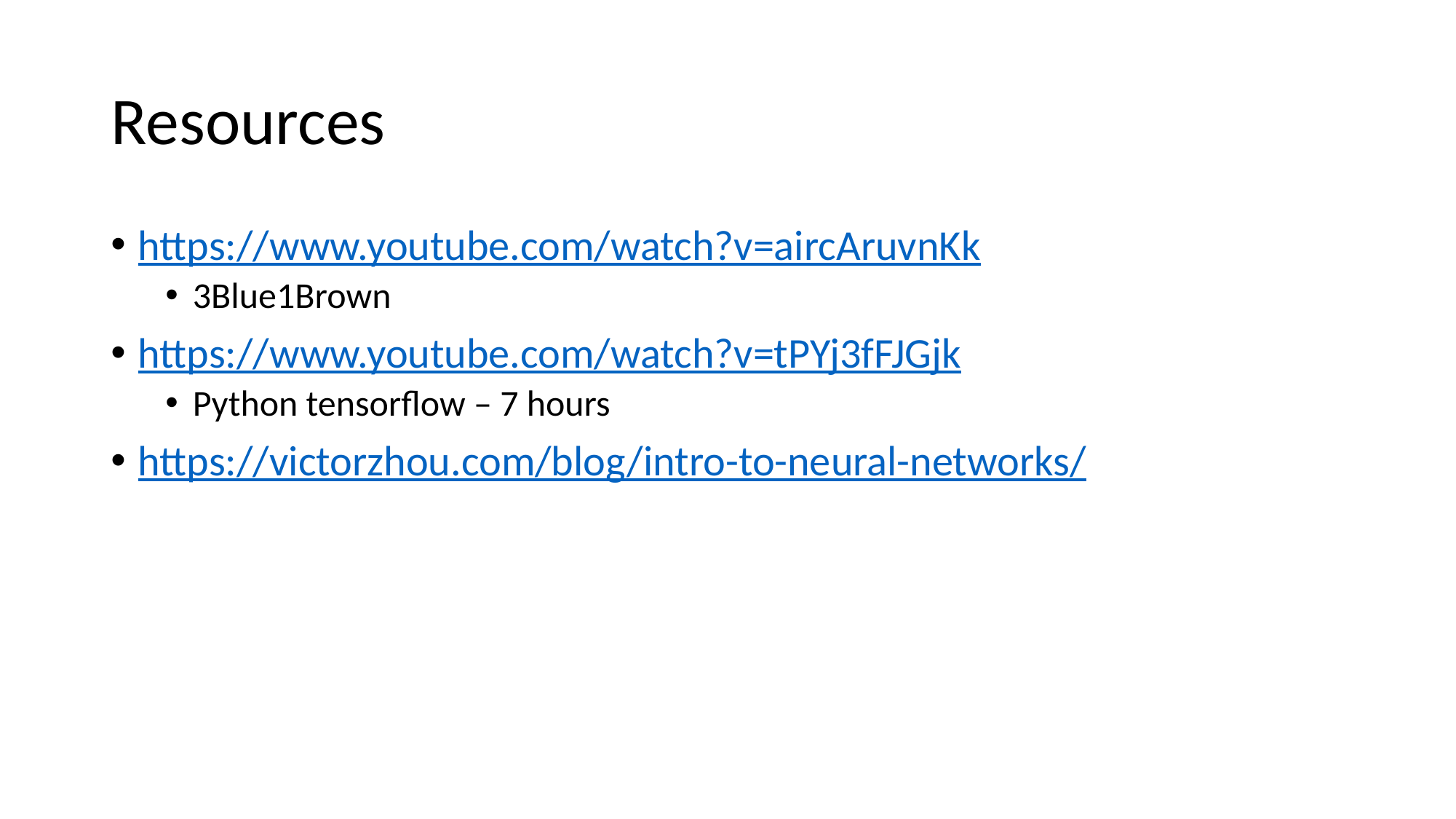

# Resources
https://www.youtube.com/watch?v=aircAruvnKk
3Blue1Brown
https://www.youtube.com/watch?v=tPYj3fFJGjk
Python tensorflow – 7 hours
https://victorzhou.com/blog/intro-to-neural-networks/